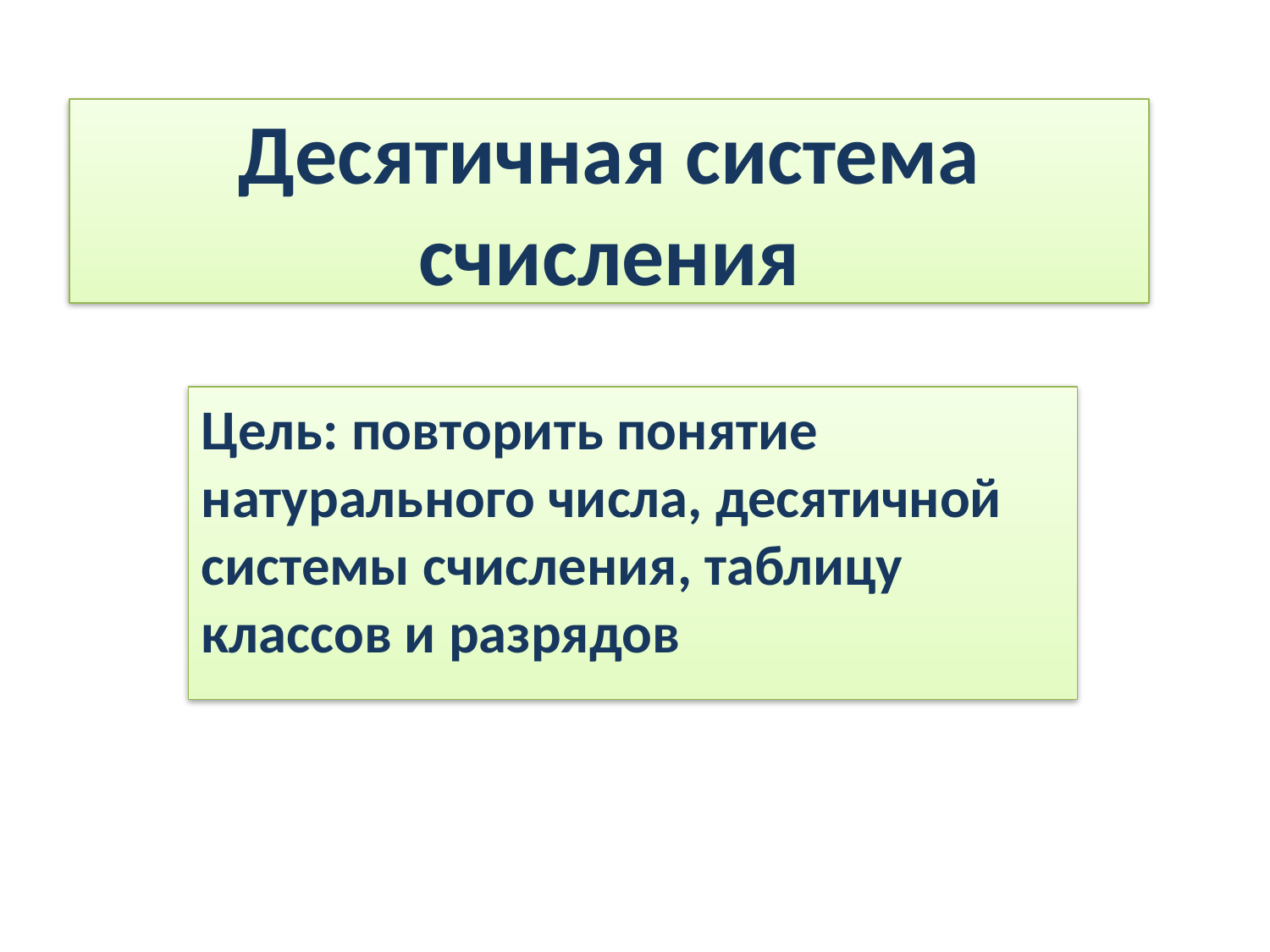

# Десятичная система счисления
Цель: повторить понятие натурального числа, десятичной системы счисления, таблицу классов и разрядов